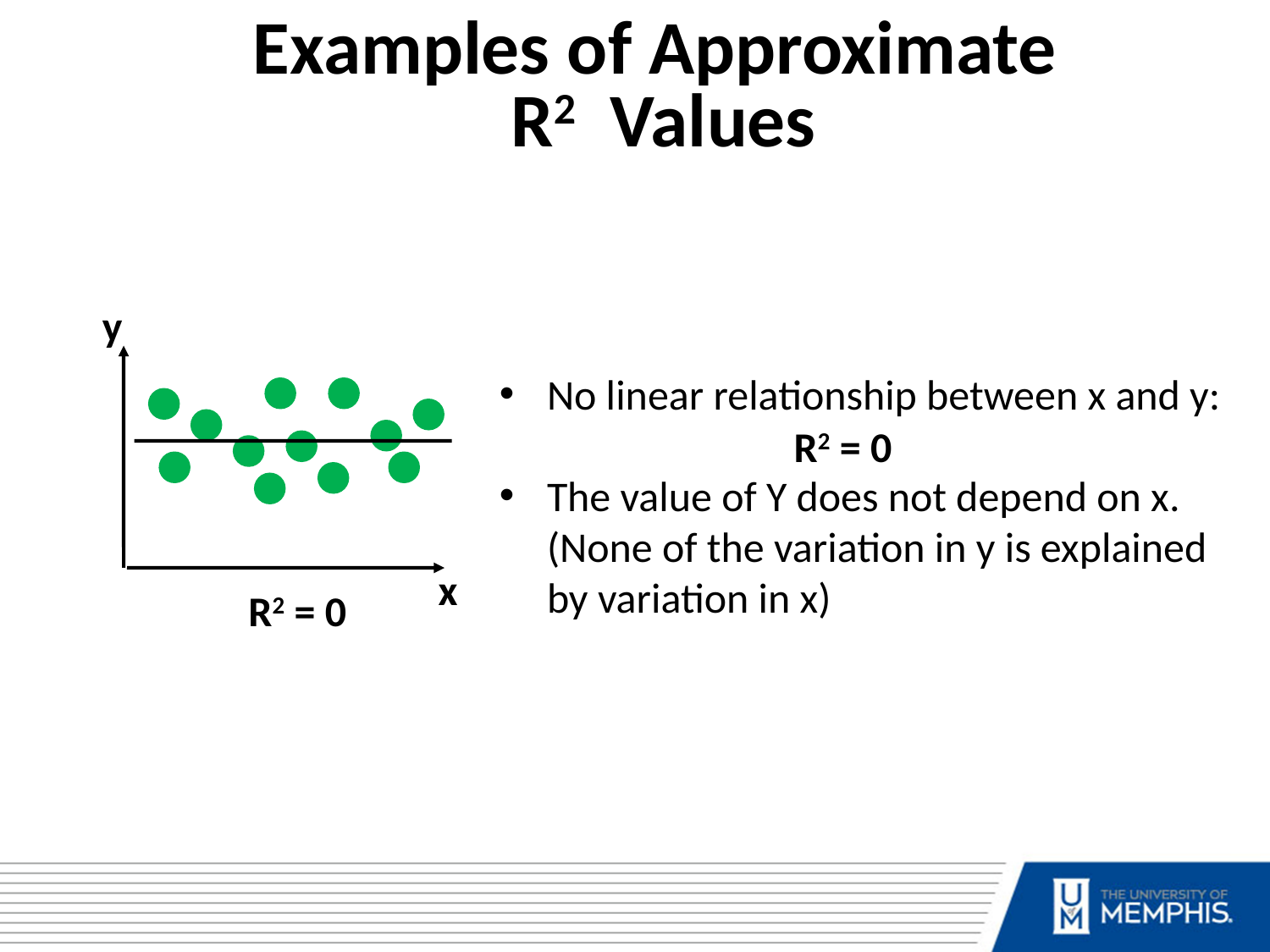

Examples of Approximate
R2  Values
y

No linear relationship between x and y:

The value of Y does not depend on x.  (None of the variation in y is explained by variation in x)

R2 = 0

x

R2 = 0